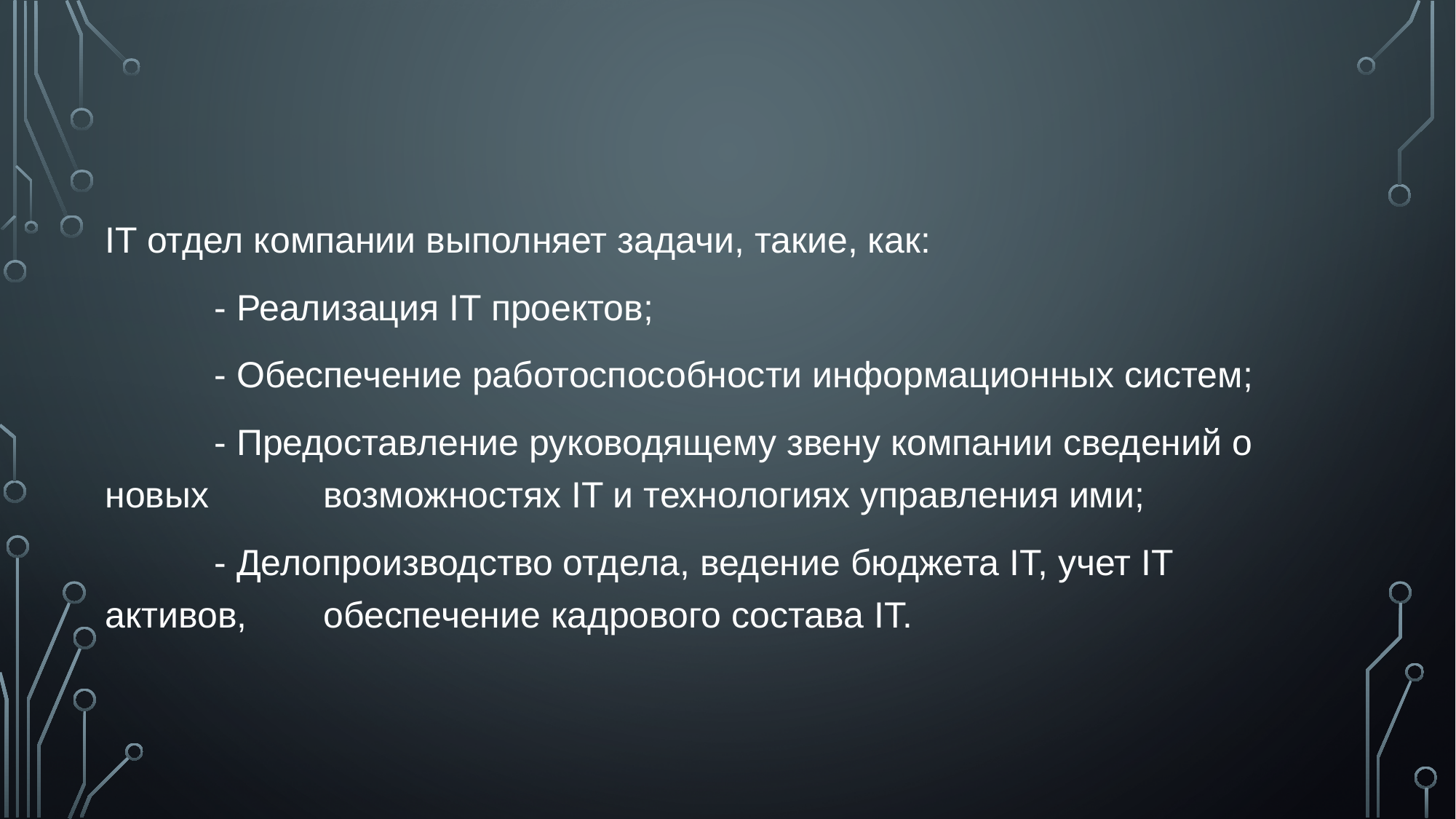

IT отдел компании выполняет задачи, такие, как:
	- Реализация IT проектов;
	- Обеспечение работоспособности информационных систем;
	- Предоставление руководящему звену компании сведений о 	новых 	возможностях IT и технологиях управления ими;
	- Делопроизводство отдела, ведение бюджета IT, учет IT 	активов, 	обеспечение кадрового состава IT.